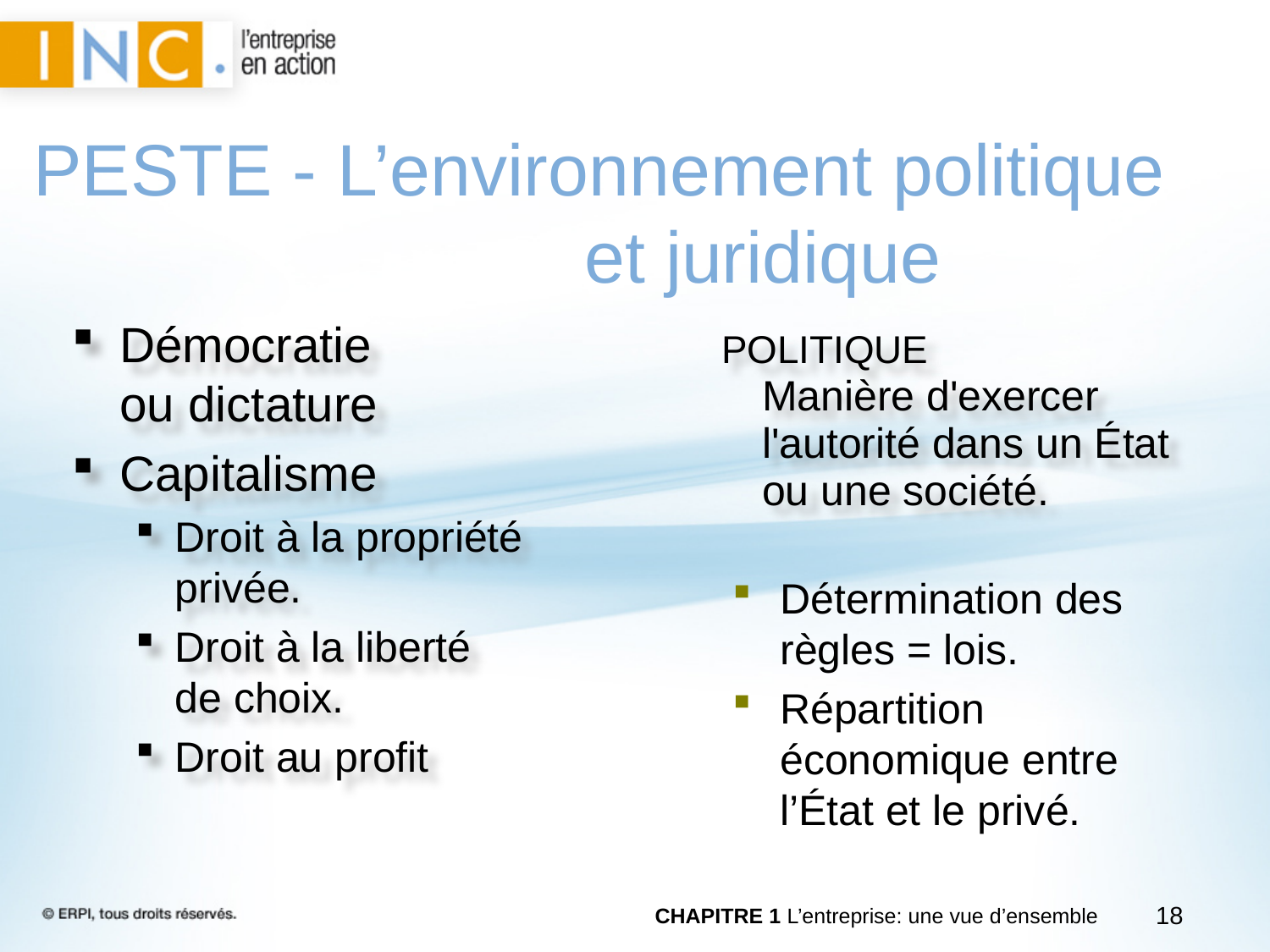

PESTE - L’environnement politique et juridique
Démocratie
ou dictature
Capitalisme
Droit à la propriété
privée.
Droit à la liberté
de choix.
Droit au profit
POLITIQUE
Manière d'exercer l'autorité dans un État ou une société.
Détermination des règles = lois.
Répartition économique entre l’État et le privé.
CHAPITRE 1 L’entreprise: une vue d’ensemble
18